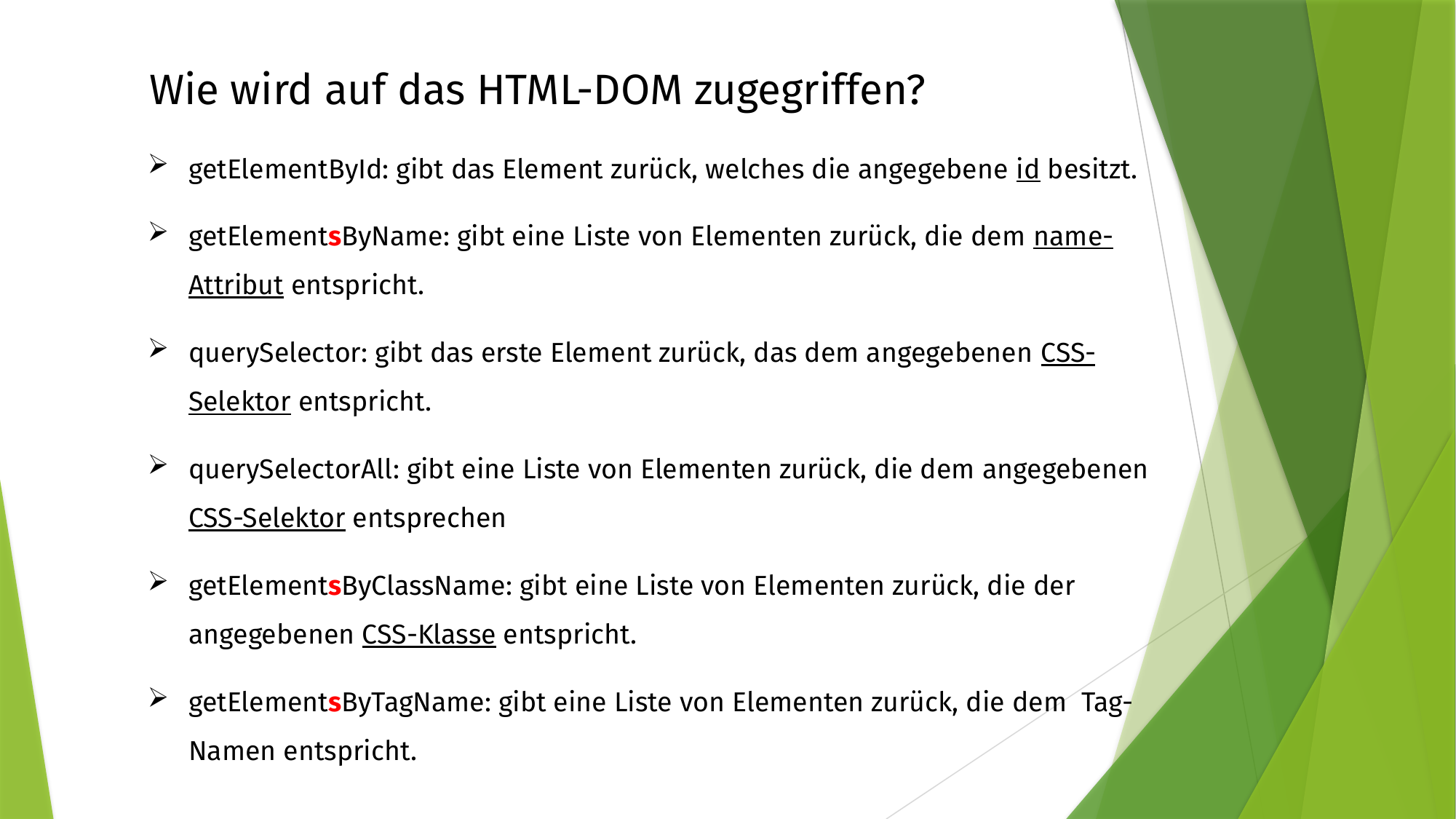

Wie wird auf das HTML-DOM zugegriffen?
getElementById: gibt das Element zurück, welches die angegebene id besitzt.
getElementsByName: gibt eine Liste von Elementen zurück, die dem name-Attribut entspricht.
querySelector: gibt das erste Element zurück, das dem angegebenen CSS-Selektor entspricht.
querySelectorAll: gibt eine Liste von Elementen zurück, die dem angegebenen CSS-Selektor entsprechen
getElementsByClassName: gibt eine Liste von Elementen zurück, die der angegebenen CSS-Klasse entspricht.
getElementsByTagName: gibt eine Liste von Elementen zurück, die dem  Tag-Namen entspricht.